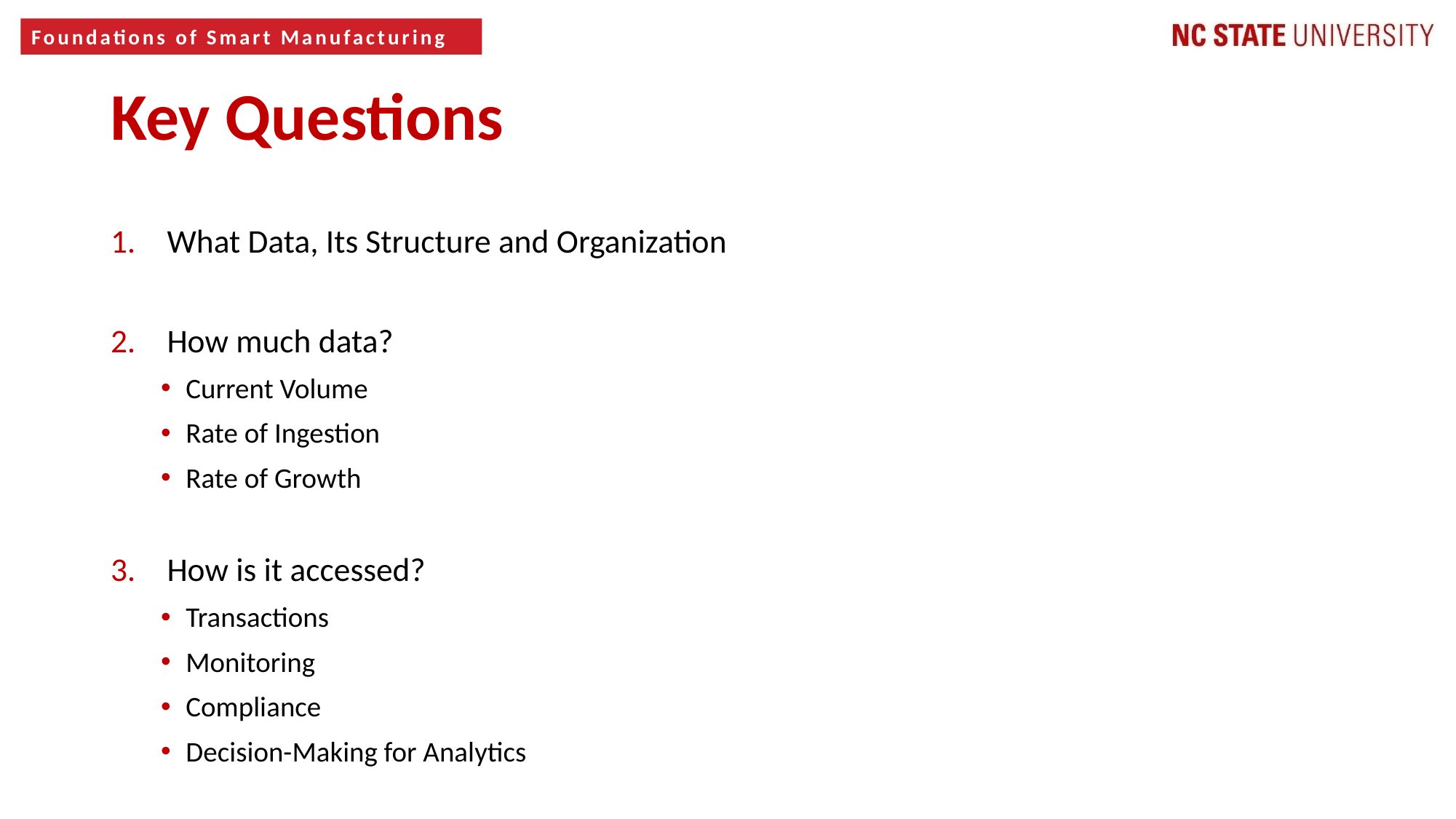

7
Key Questions
What Data, Its Structure and Organization

How much data?
Current Volume
Rate of Ingestion
Rate of Growth

How is it accessed?
Transactions
Monitoring
Compliance
Decision-Making for Analytics